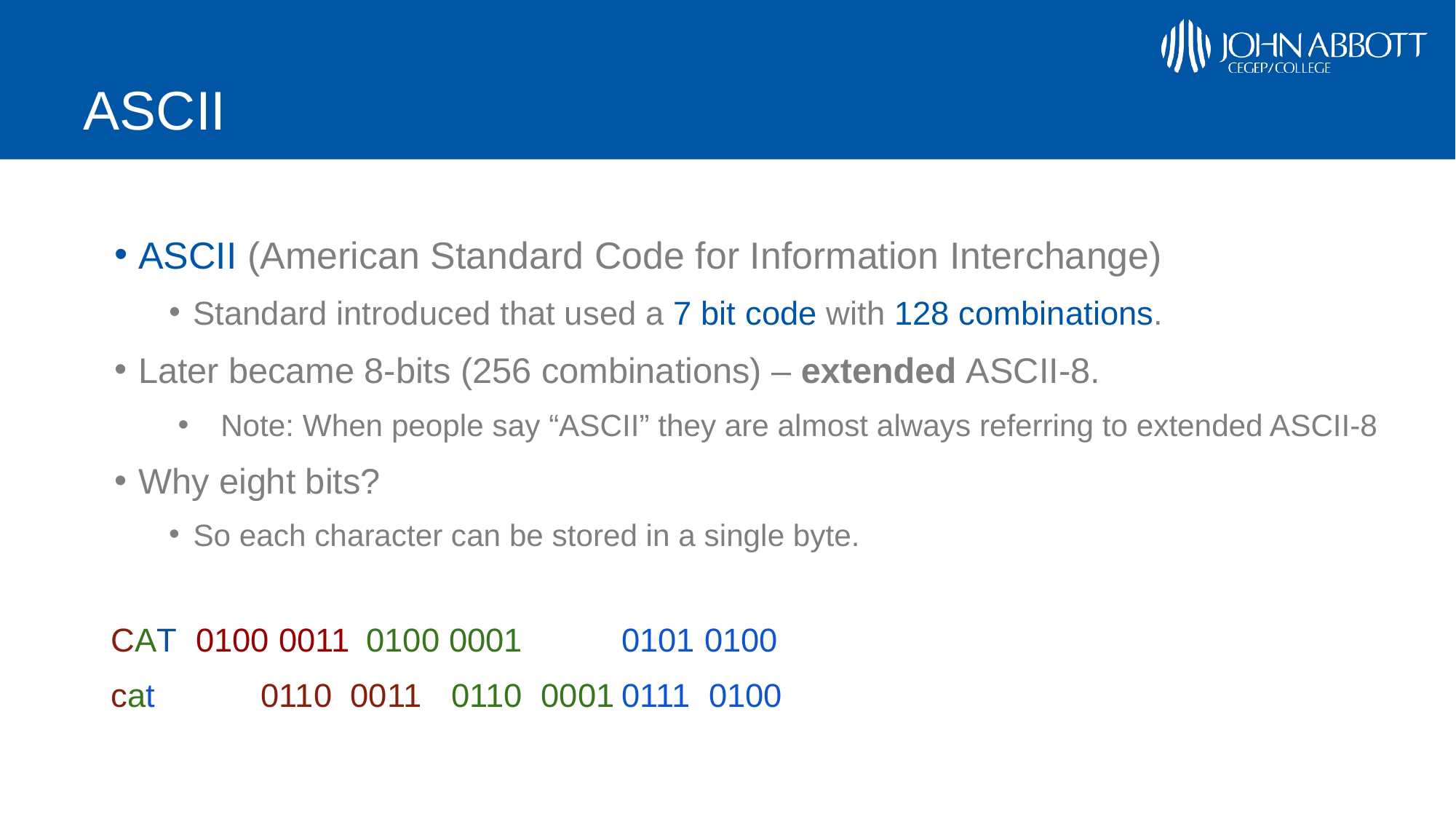

# ASCII
ASCII (American Standard Code for Information Interchange)
Standard introduced that used a 7 bit code with 128 combinations.
Later became 8-bits (256 combinations) – extended ASCII-8.
Note: When people say “ASCII” they are almost always referring to extended ASCII-8
Why eight bits?
So each character can be stored in a single byte.

CAT	0100 0011		0100 0001		0101 0100
cat 	       0110  0011		0110  0001		0111  0100